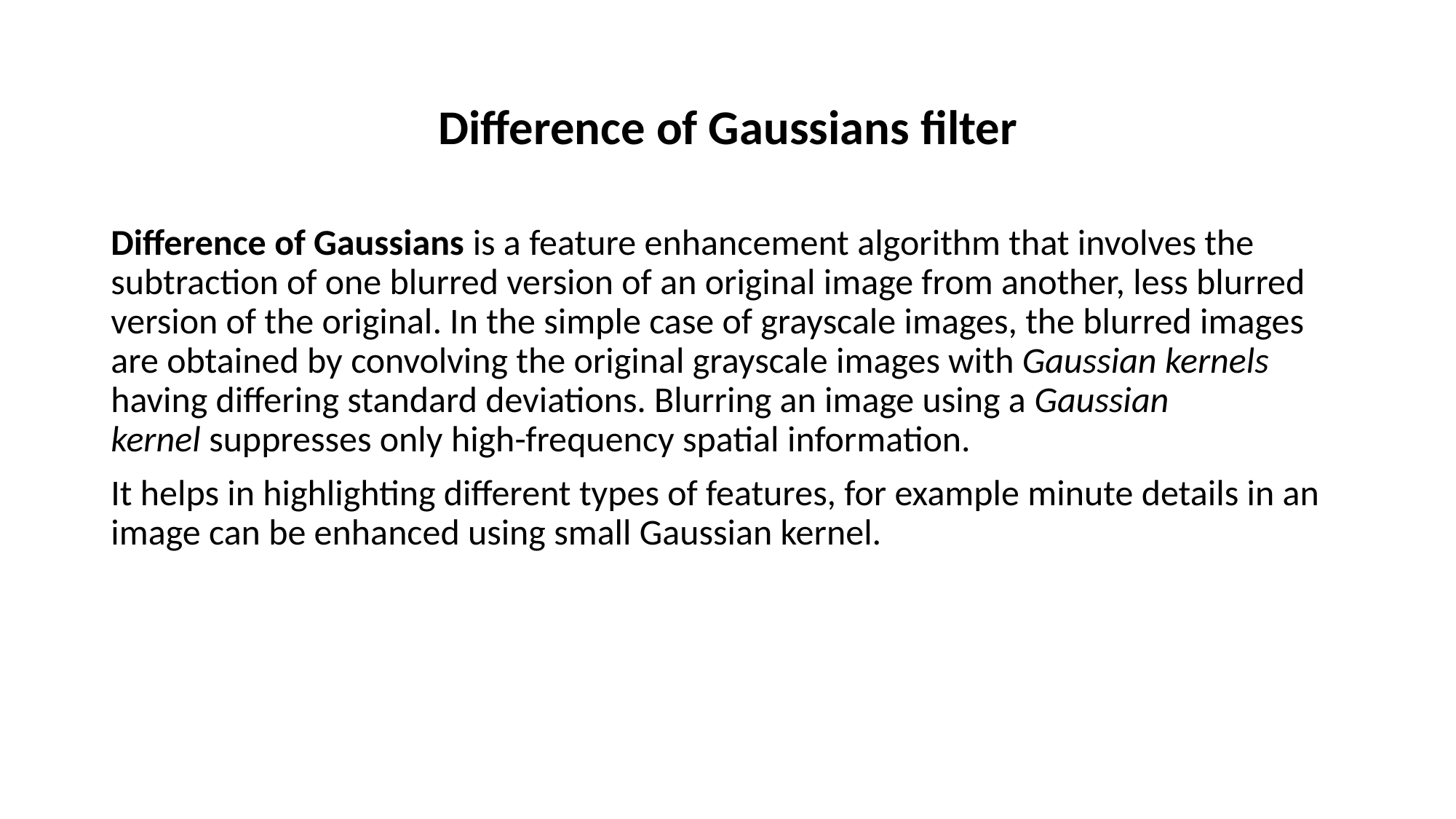

# Difference of Gaussians filter
Difference of Gaussians is a feature enhancement algorithm that involves the subtraction of one blurred version of an original image from another, less blurred version of the original. In the simple case of grayscale images, the blurred images are obtained by convolving the original grayscale images with Gaussian kernels having differing standard deviations. Blurring an image using a Gaussian kernel suppresses only high-frequency spatial information.
It helps in highlighting different types of features, for example minute details in an image can be enhanced using small Gaussian kernel.